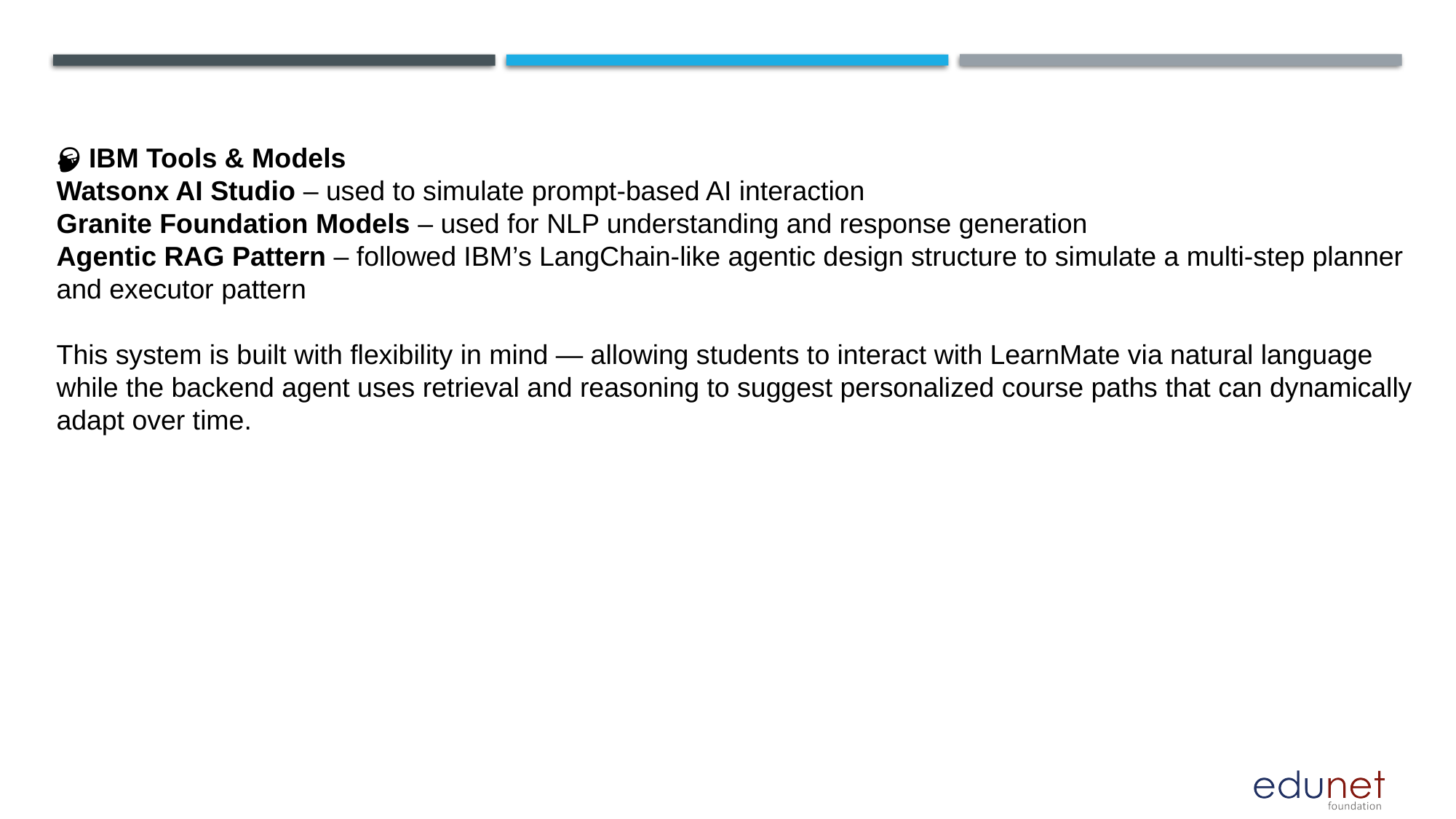

🧠 IBM Tools & Models
Watsonx AI Studio – used to simulate prompt-based AI interaction
Granite Foundation Models – used for NLP understanding and response generation
Agentic RAG Pattern – followed IBM’s LangChain-like agentic design structure to simulate a multi-step planner and executor pattern

This system is built with flexibility in mind — allowing students to interact with LearnMate via natural language while the backend agent uses retrieval and reasoning to suggest personalized course paths that can dynamically adapt over time.